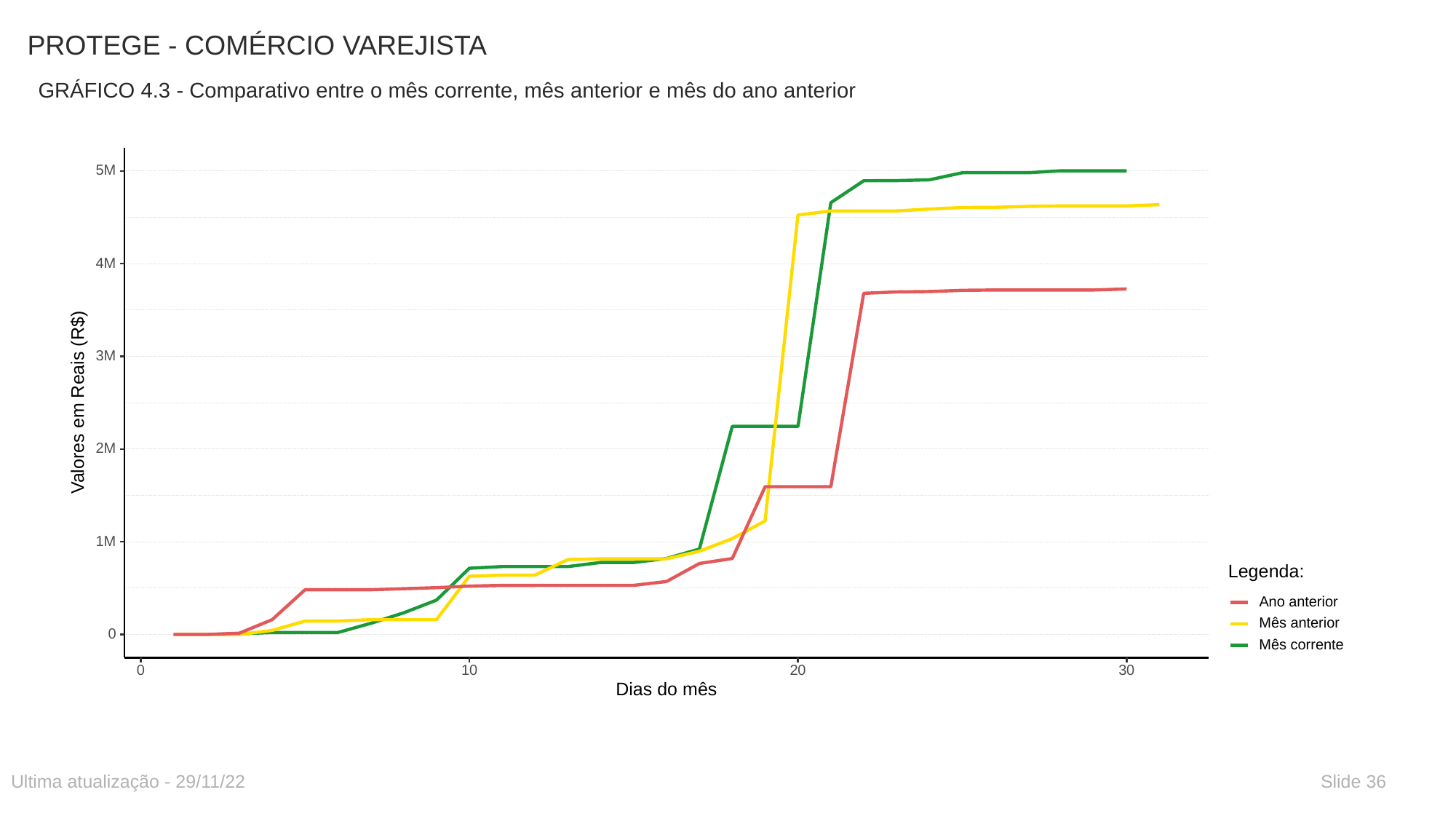

# PROTEGE - COMÉRCIO VAREJISTA
GRÁFICO 4.3 - Comparativo entre o mês corrente, mês anterior e mês do ano anterior

5M

4M

3M

 Valores em Reais (R$)

2M

1M

Legenda:

Ano anterior

Mês anterior

0

Mês corrente

30
0
10
20
Dias do mês
Ultima atualização - 29/11/22
Slide 36